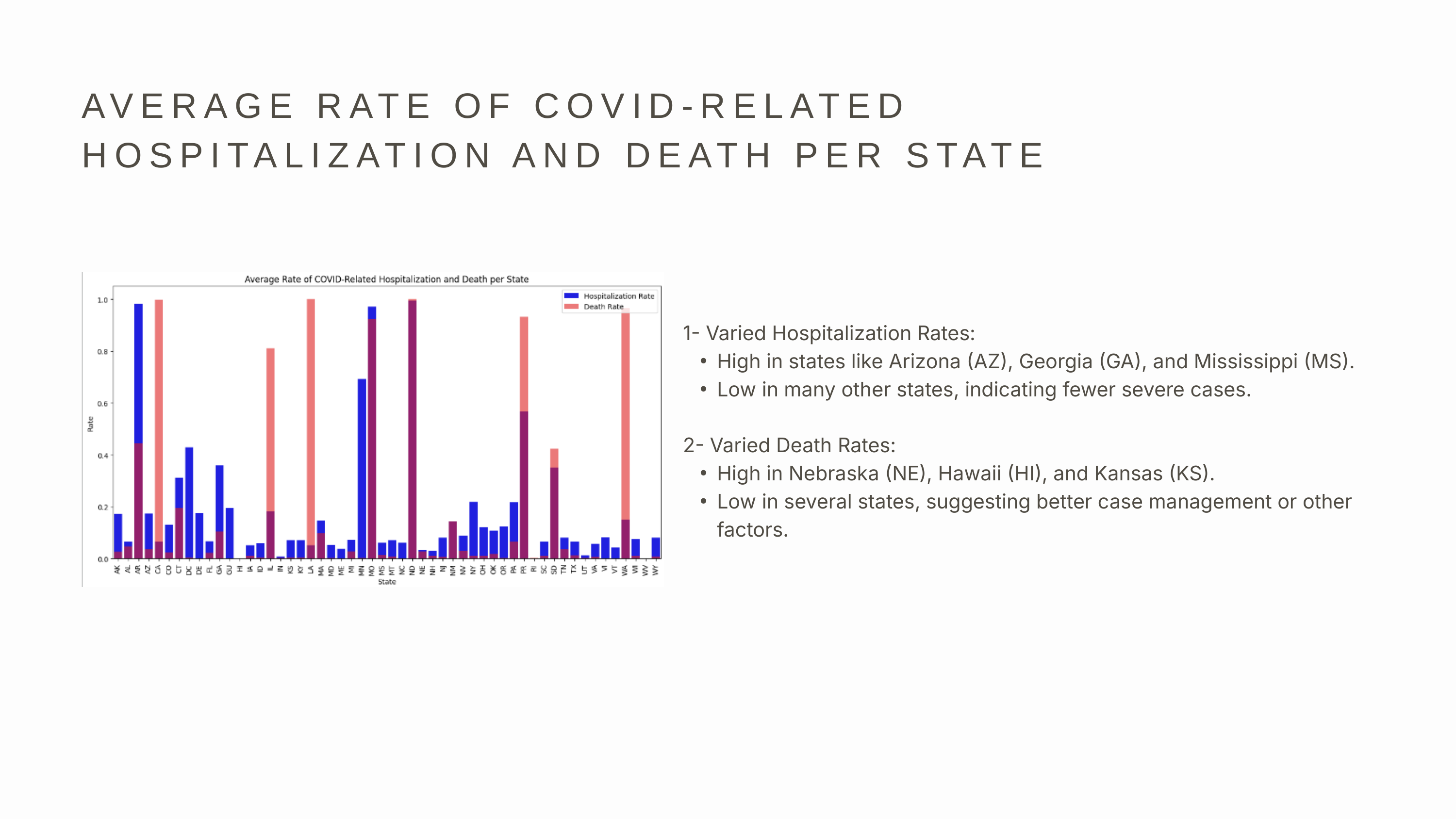

AVERAGE RATE OF COVID-RELATED HOSPITALIZATION AND DEATH PER STATE

1- Varied Hospitalization Rates:
High in states like Arizona (AZ), Georgia (GA), and Mississippi (MS).
Low in many other states, indicating fewer severe cases.

2- Varied Death Rates:
High in Nebraska (NE), Hawaii (HI), and Kansas (KS).
Low in several states, suggesting better case management or other factors.